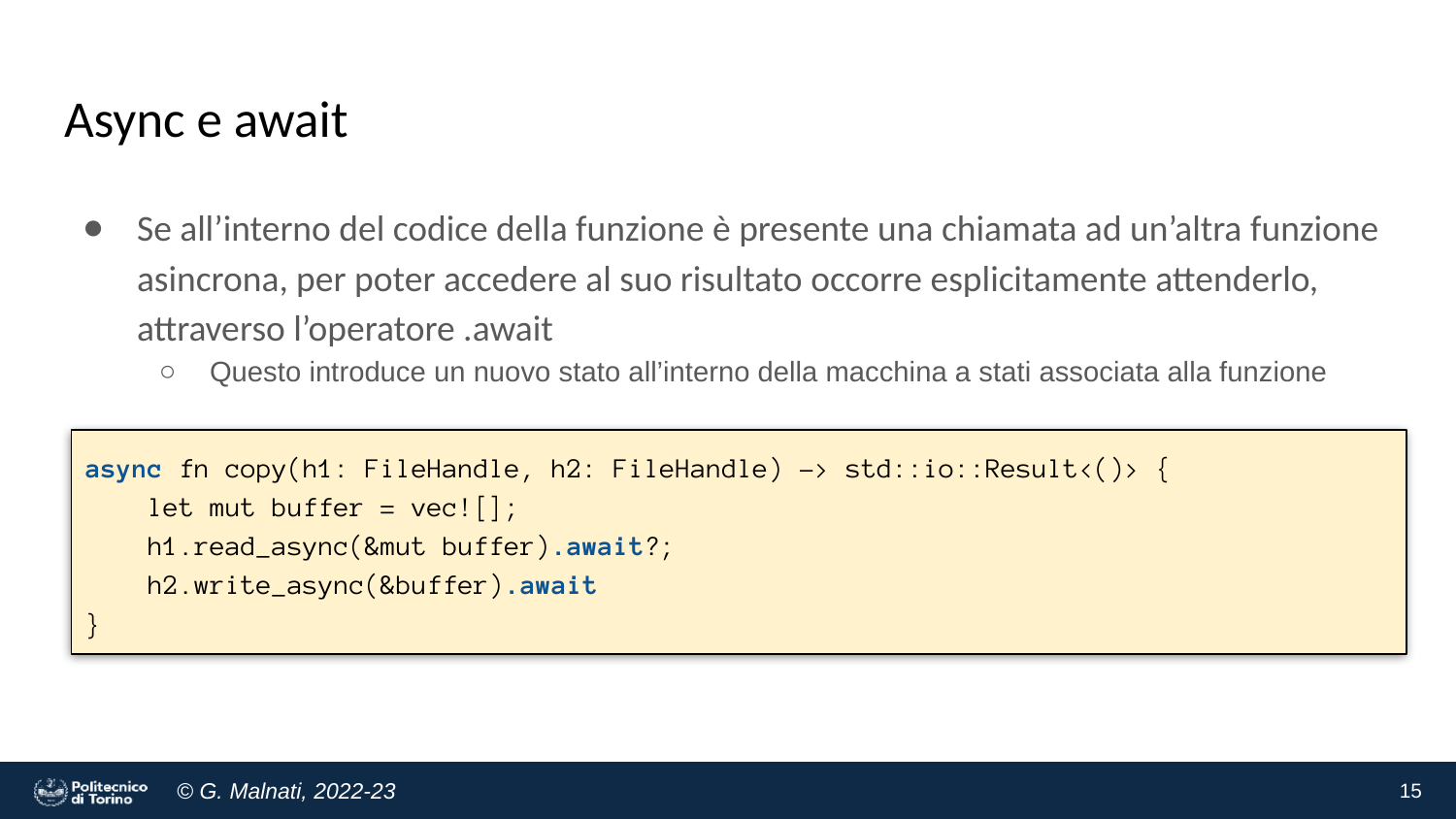

# Async e await
Se all’interno del codice della funzione è presente una chiamata ad un’altra funzione asincrona, per poter accedere al suo risultato occorre esplicitamente attenderlo, attraverso l’operatore .await
Questo introduce un nuovo stato all’interno della macchina a stati associata alla funzione
async fn copy(h1: FileHandle, h2: FileHandle) -> std::io::Result<()> {
    let mut buffer = vec![];
    h1.read_async(&mut buffer).await?;
    h2.write_async(&buffer).await
}
15